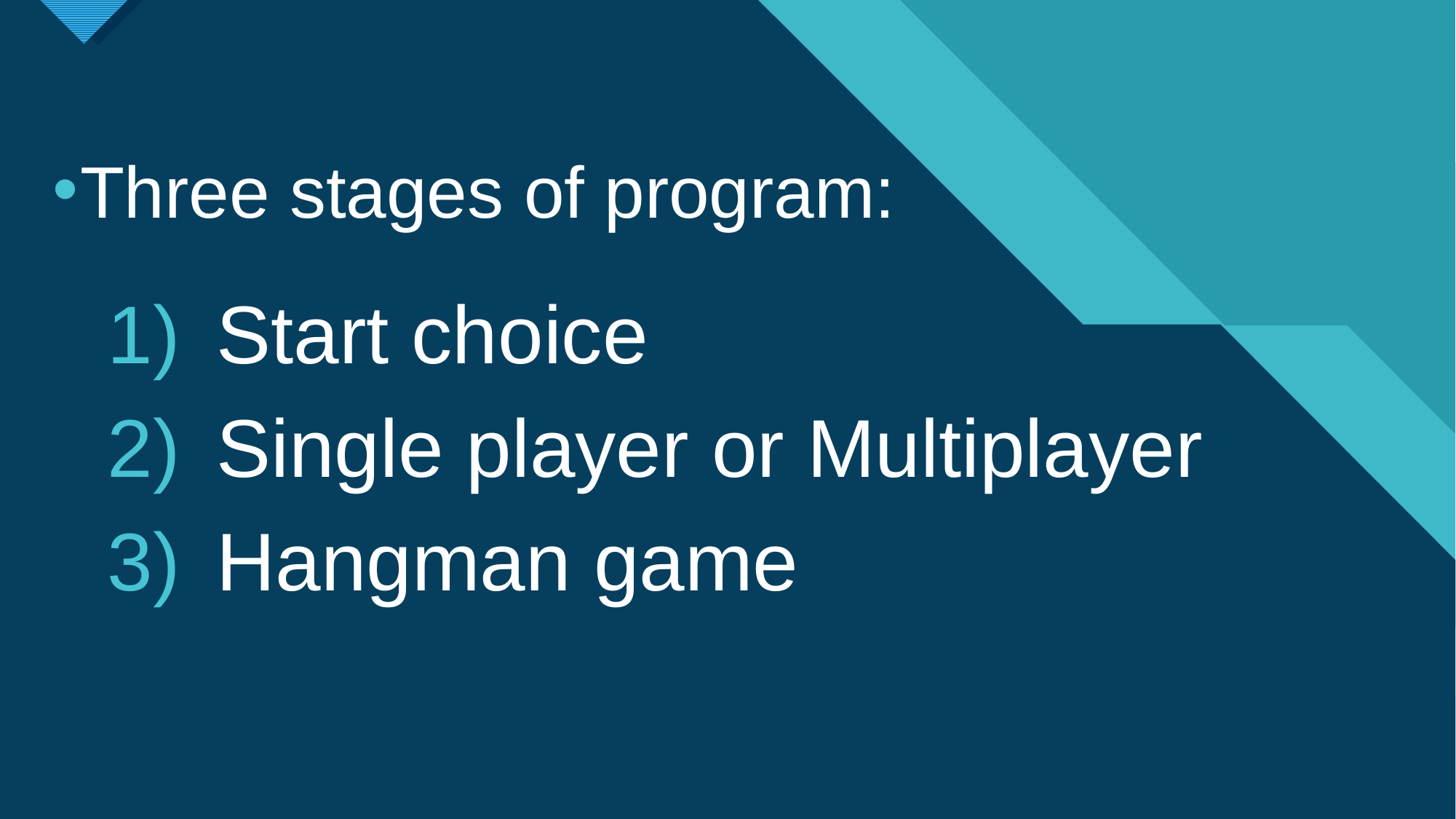

Three stages of program:

Start choice
Single player or Multiplayer
Hangman game